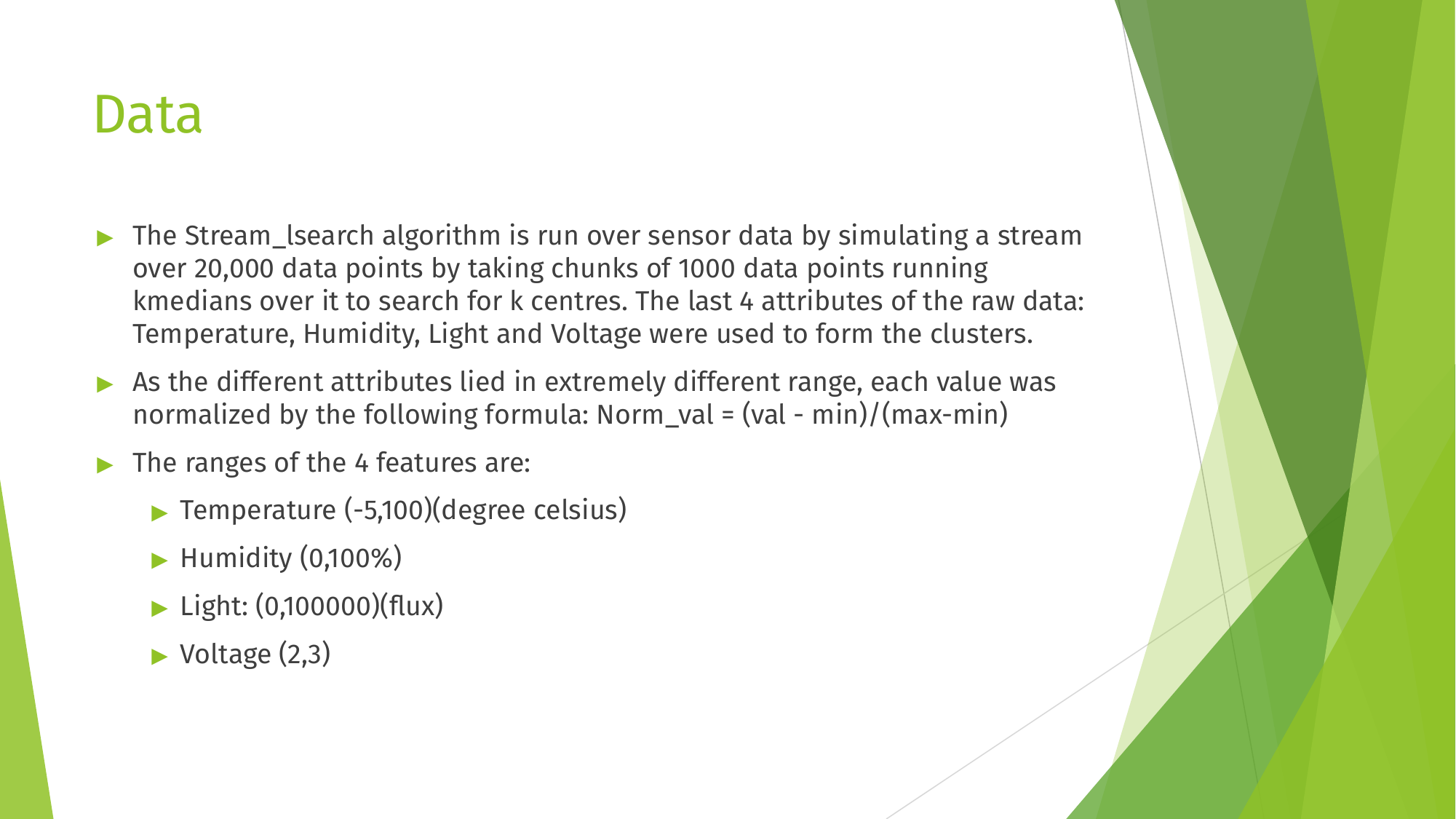

# Data
The Stream_lsearch algorithm is run over sensor data by simulating a stream over 20,000 data points by taking chunks of 1000 data points running kmedians over it to search for k centres. The last 4 attributes of the raw data: Temperature, Humidity, Light and Voltage were used to form the clusters.
As the different attributes lied in extremely different range, each value was normalized by the following formula: Norm_val = (val - min)/(max-min)
The ranges of the 4 features are:
Temperature (-5,100)(degree celsius)
Humidity (0,100%)
Light: (0,100000)(flux)
Voltage (2,3)